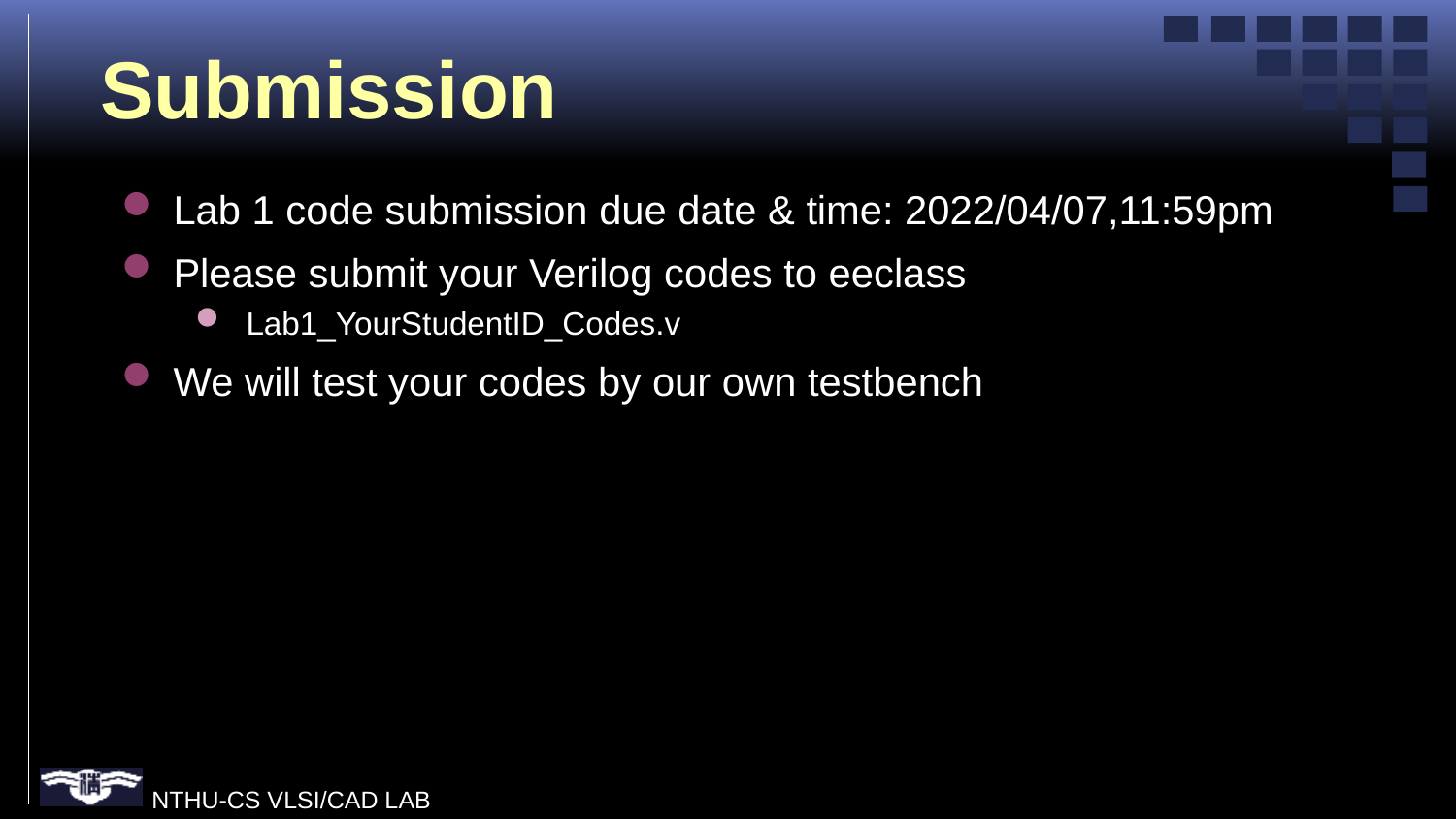

# Submission
Lab 1 code submission due date & time: 2022/04/07,11:59pm
Please submit your Verilog codes to eeclass
Lab1_YourStudentID_Codes.v
We will test your codes by our own testbench